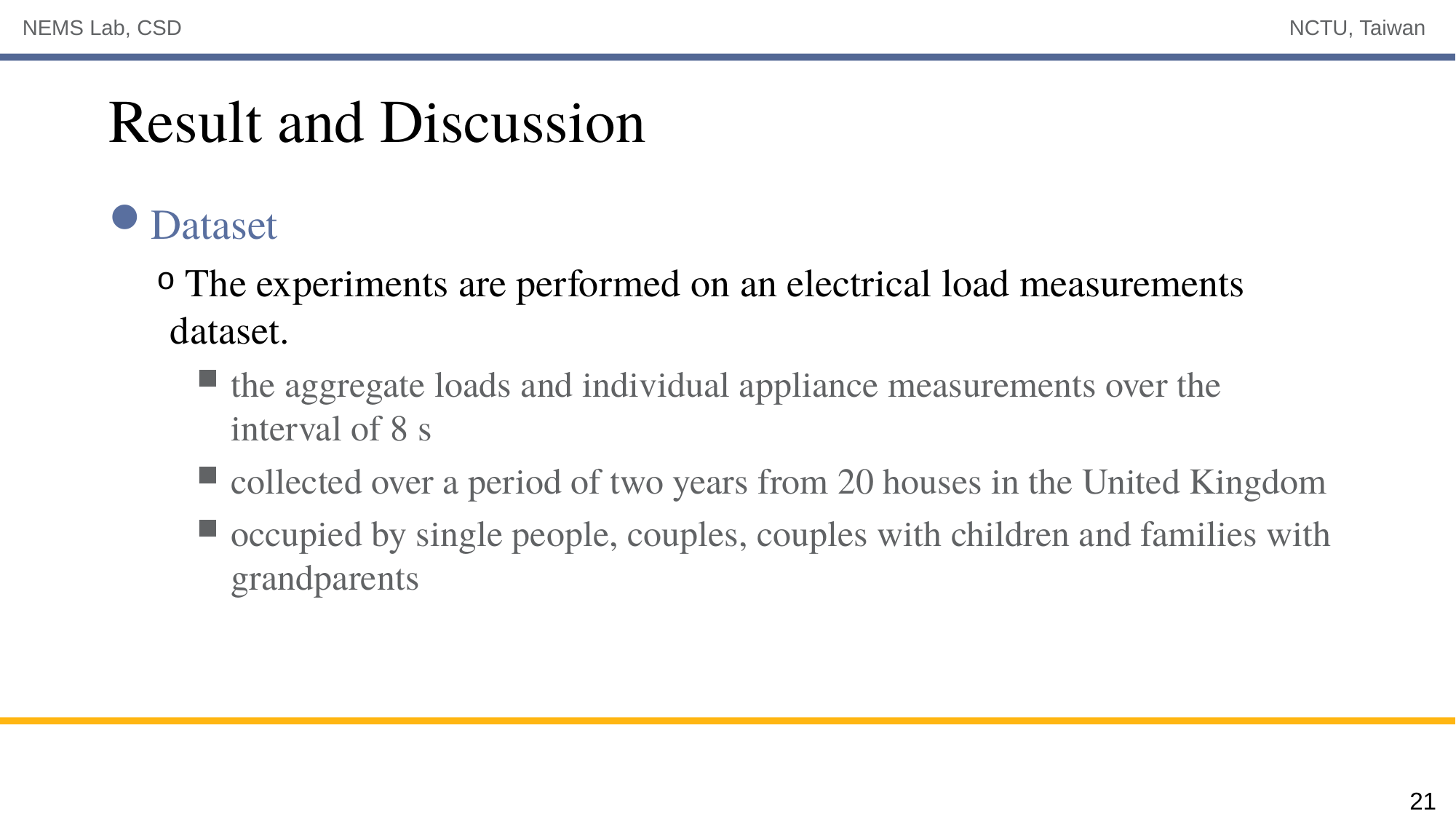

# Result and Discussion
Dataset
 The experiments are performed on an electrical load measurements dataset.
the aggregate loads and individual appliance measurements over the interval of 8 s
collected over a period of two years from 20 houses in the United Kingdom
occupied by single people, couples, couples with children and families with grandparents
21